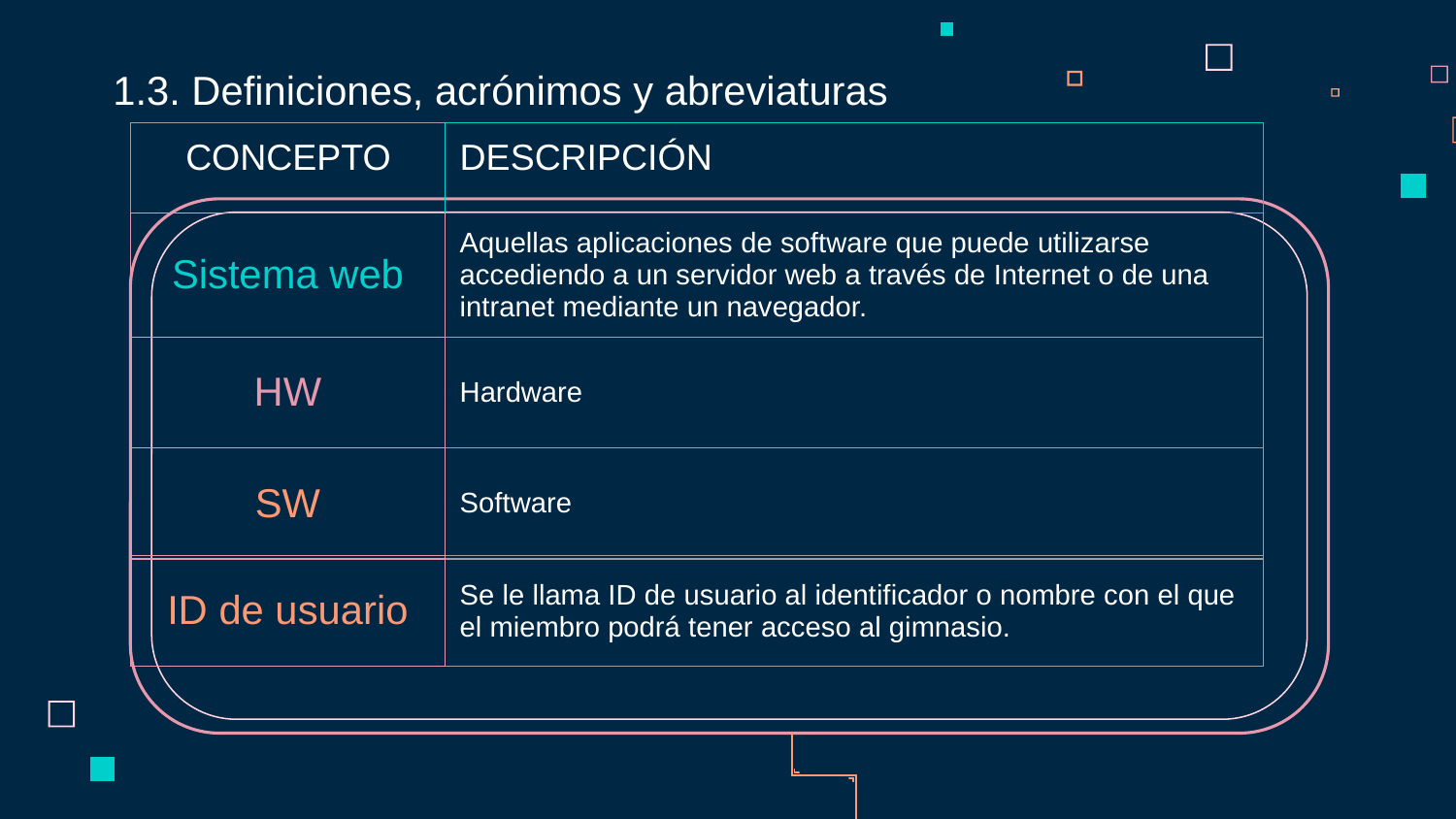

# 1.3. Definiciones, acrónimos y abreviaturas
| CONCEPTO | DESCRIPCIÓN |
| --- | --- |
| Sistema web | Aquellas aplicaciones de software que puede utilizarse accediendo a un servidor web a través de Internet o de una intranet mediante un navegador. |
| HW | Hardware |
| SW | Software |

| ID de usuario | Se le llama ID de usuario al identificador o nombre con el que el miembro podrá tener acceso al gimnasio. |
| --- | --- |